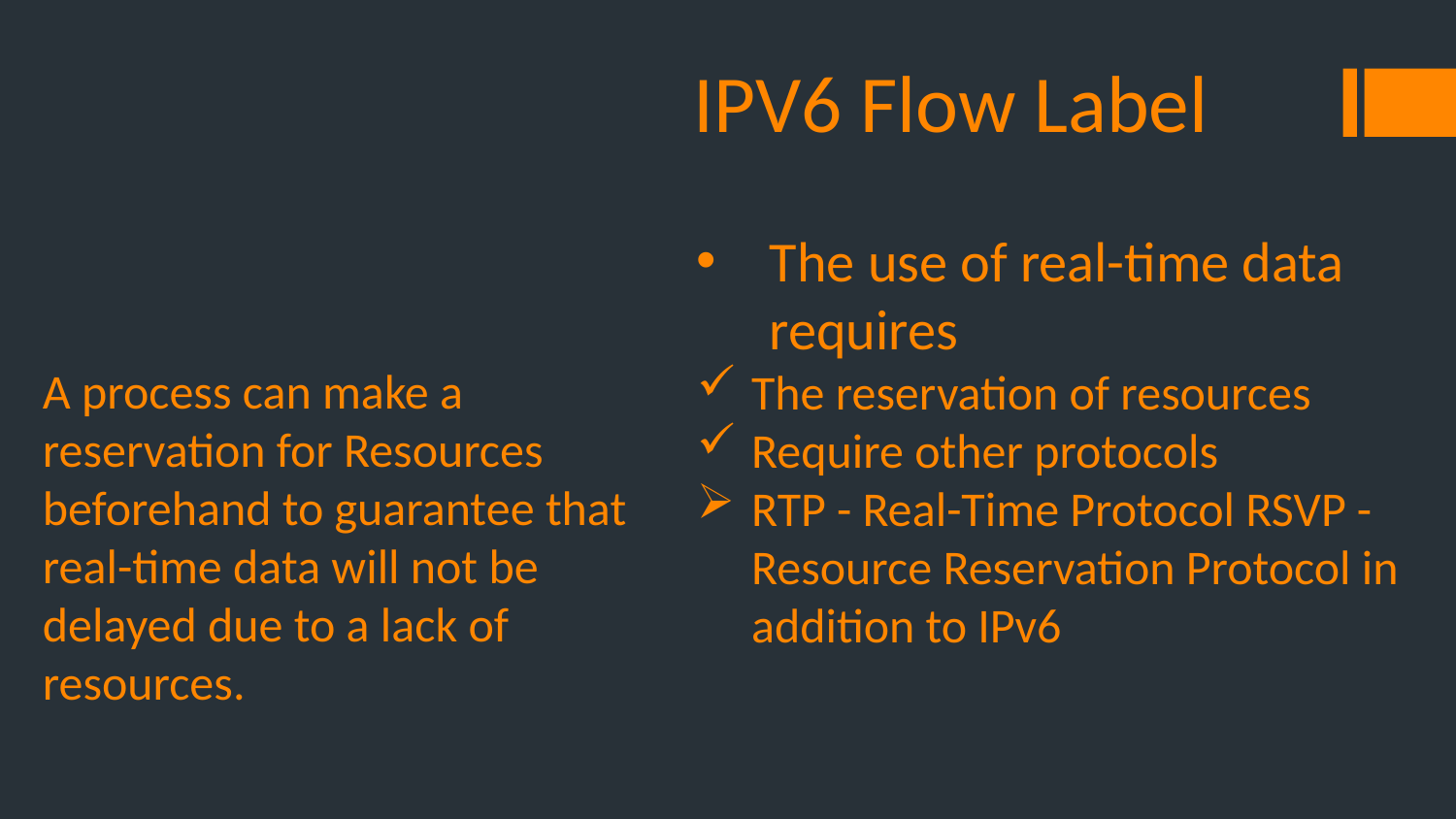

# IPV6 Flow Label
The use of real-time data requires
The reservation of resources
Require other protocols
RTP - Real-Time Protocol RSVP - Resource Reservation Protocol in addition to IPv6
A process can make a reservation for Resources beforehand to guarantee that real-time data will not be delayed due to a lack of resources.